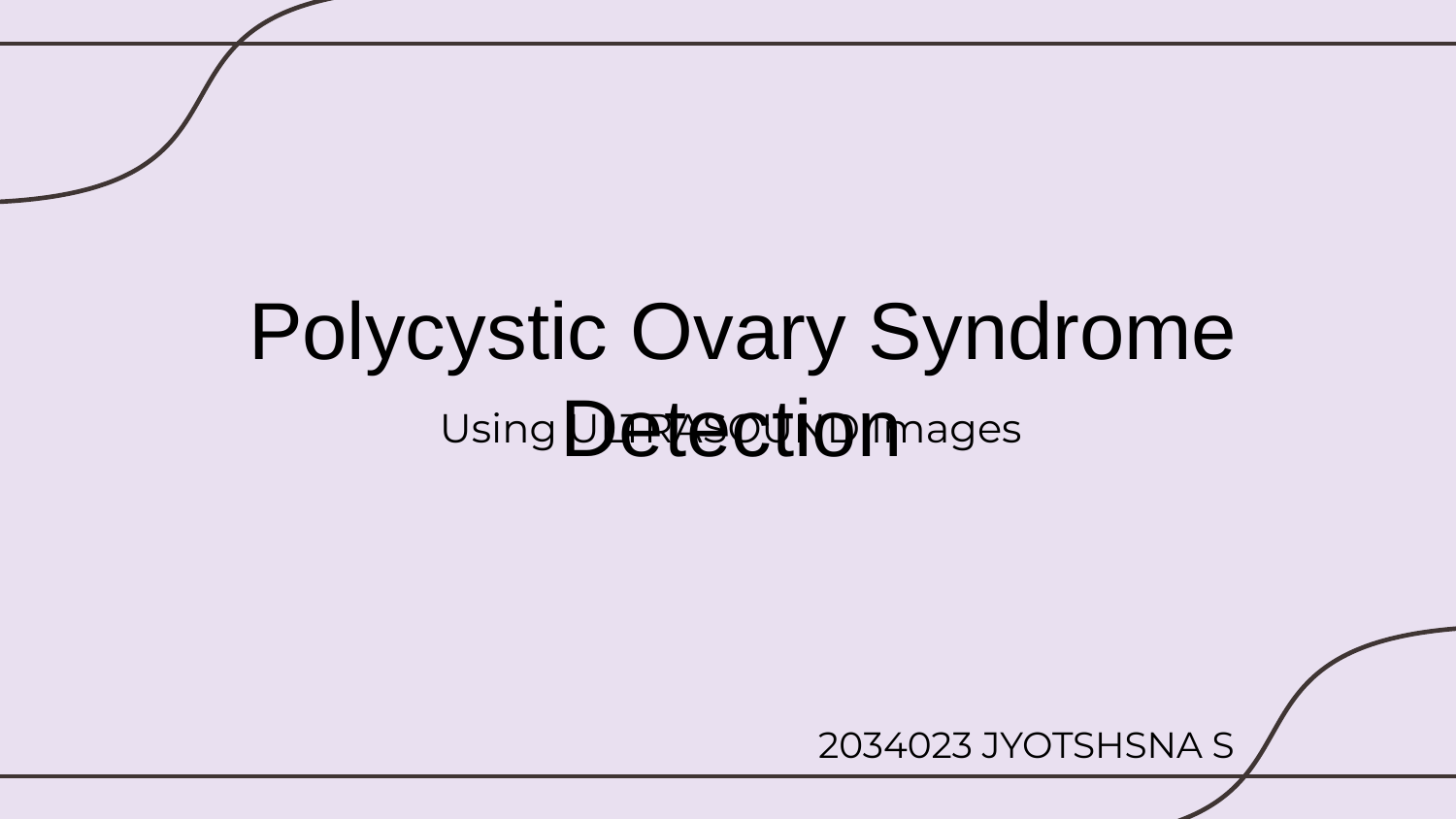

# Polycystic Ovary Syndrome Detection

Using ULTRASOUND Images
2034023 JYOTSHSNA S